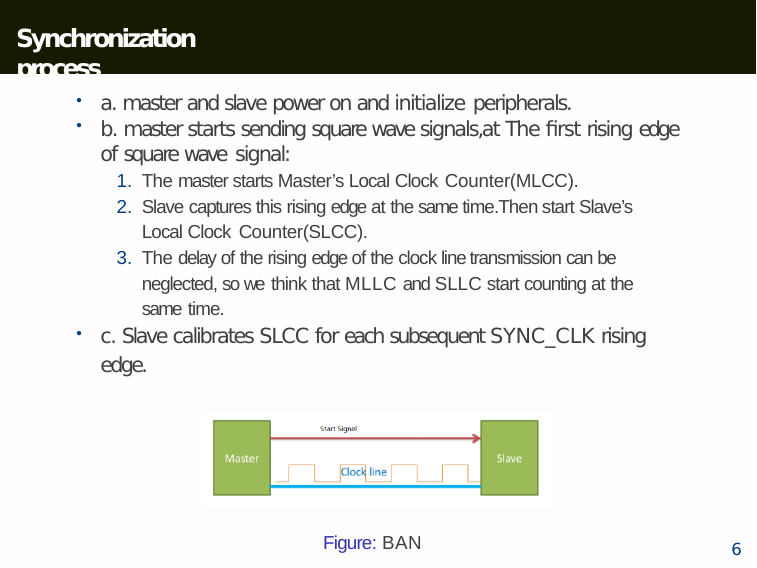

# Synchronization process
a. master and slave power on and initialize peripherals.
b. master starts sending square wave signals,at The first rising edge  of square wave signal:
The master starts Master’s Local Clock Counter(MLCC).
Slave captures this rising edge at the same time.Then start Slave’s  Local Clock Counter(SLCC).
The delay of the rising edge of the clock line transmission can be  neglected, so we think that MLLC and SLLC start counting at the  same time.
c. Slave calibrates SLCC for each subsequent SYNC_CLK rising  edge.

Figure: BAN
6